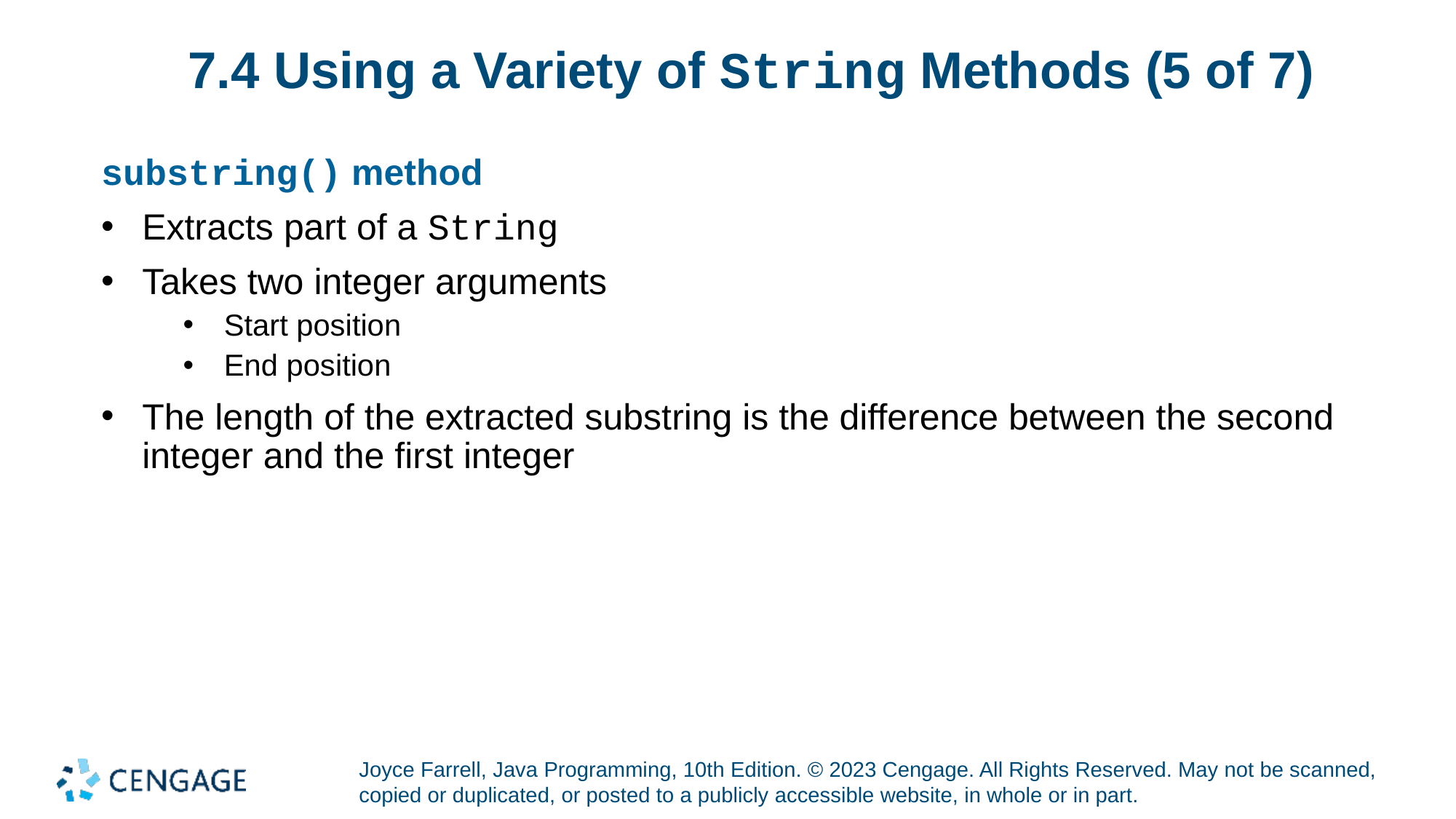

# 7.4 Using a Variety of String Methods (5 of 7)
substring() method
Extracts part of a String
Takes two integer arguments
Start position
End position
The length of the extracted substring is the difference between the second integer and the first integer